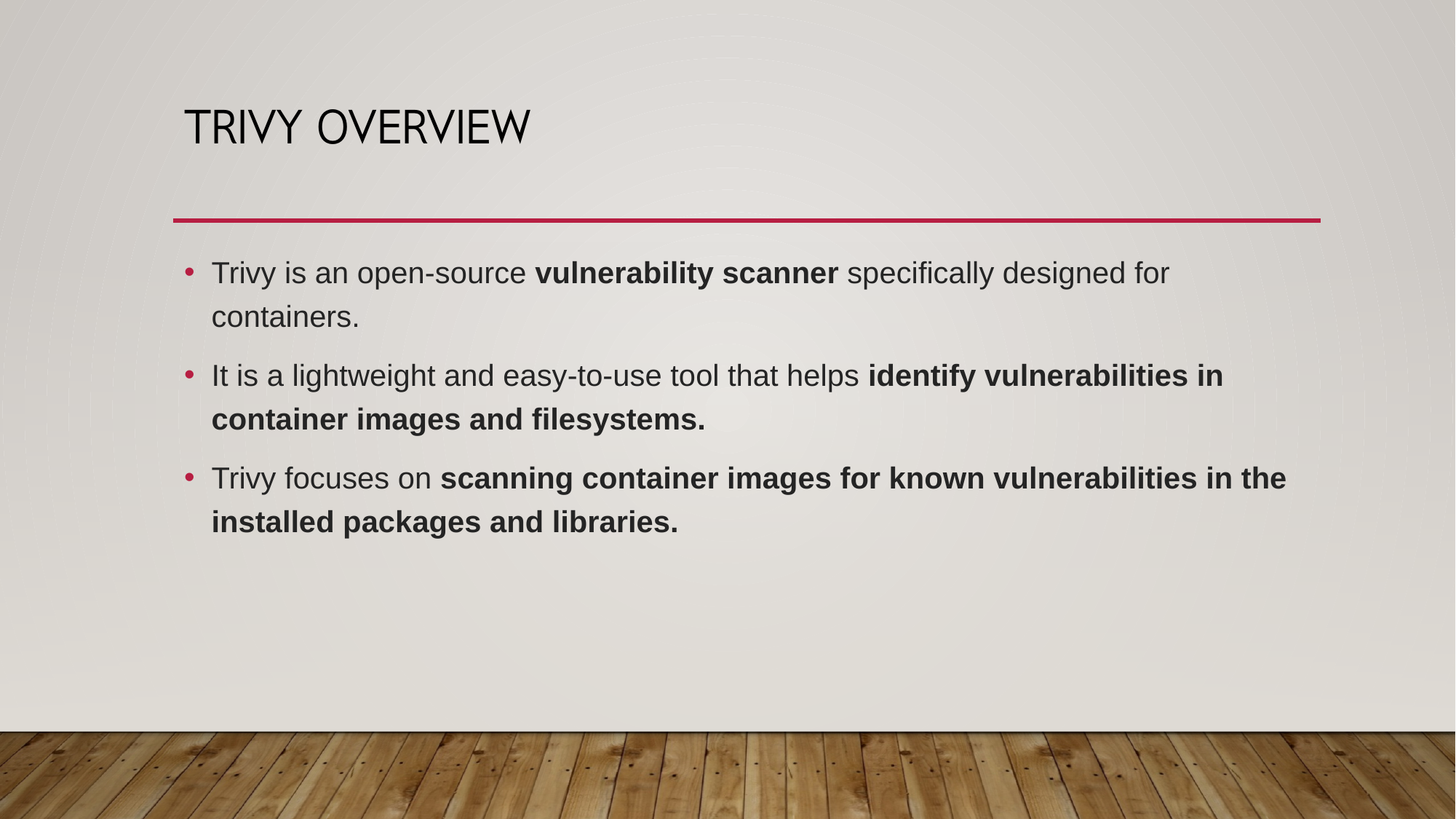

# Trivy overview
Trivy is an open-source vulnerability scanner specifically designed for containers.
It is a lightweight and easy-to-use tool that helps identify vulnerabilities in container images and filesystems.
Trivy focuses on scanning container images for known vulnerabilities in the installed packages and libraries.